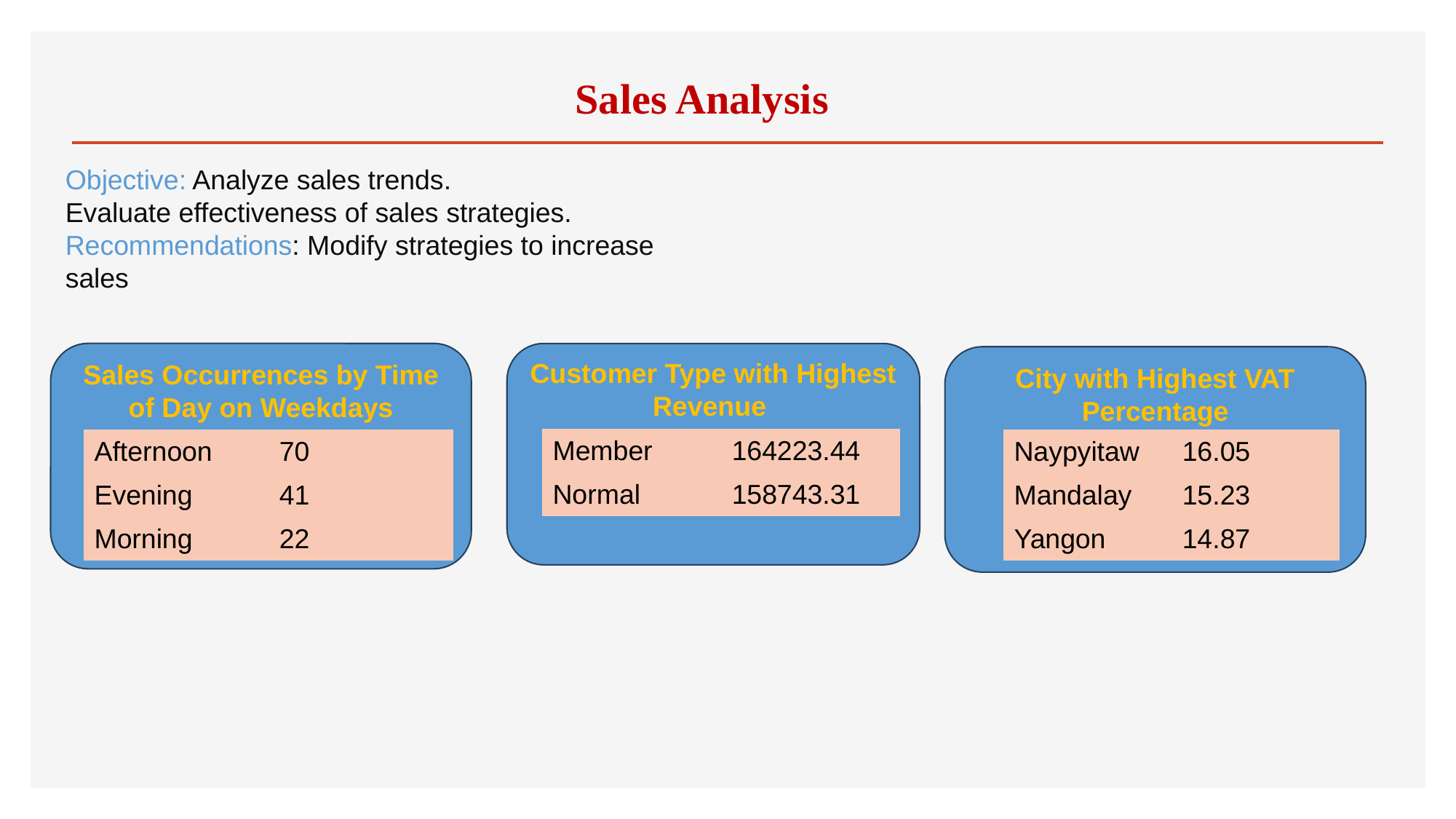

# Sales Analysis
Objective: Analyze sales trends.
Evaluate effectiveness of sales strategies.
Recommendations: Modify strategies to increase sales
Sales Occurrences by Time of Day on Weekdays

Customer Type with Highest Revenue

City with Highest VAT Percentage

| Member | 164223.44 |
| --- | --- |
| Normal | 158743.31 |
| Naypyitaw | 16.05 |
| --- | --- |
| Mandalay | 15.23 |
| Yangon | 14.87 |
| Afternoon | 70 |
| --- | --- |
| Evening | 41 |
| Morning | 22 |